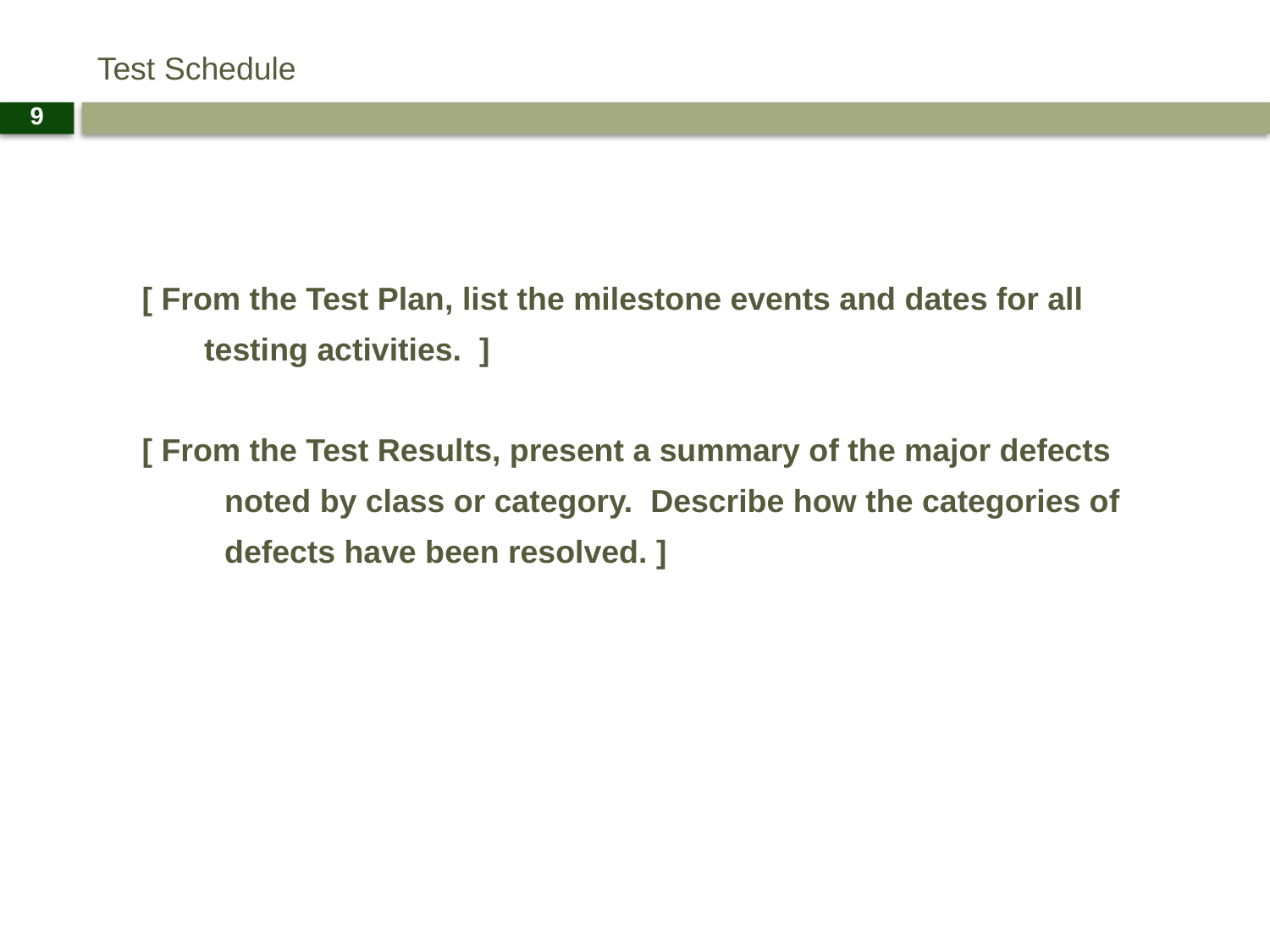

# Test Schedule
9

     [ From the Test Plan, list the milestone events and dates for all
            testing activities.  ]

     [ From the Test Results, present a summary of the major defects
 	noted by class or category.  Describe how the categories of
 	defects have been resolved. ]